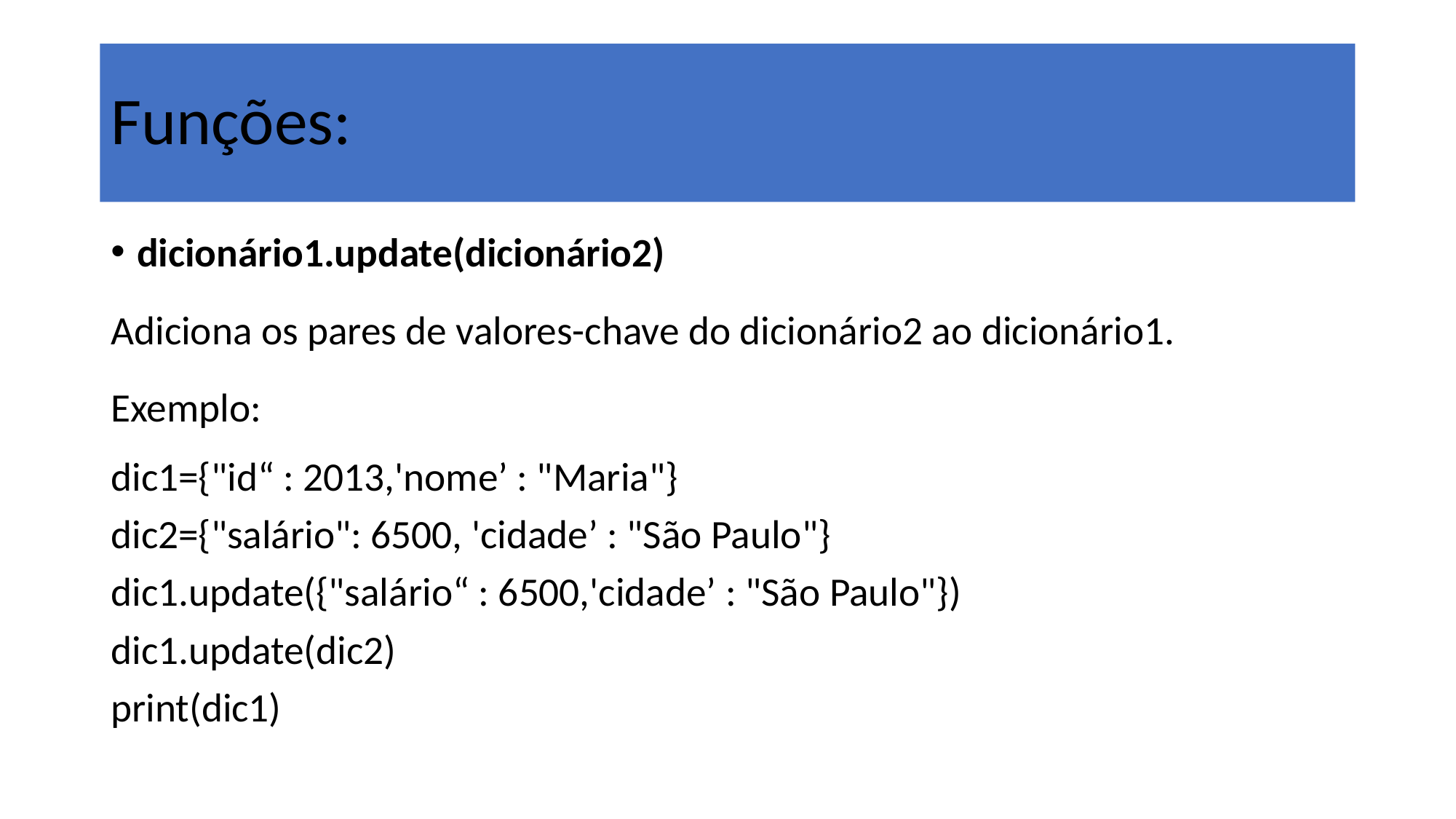

# Funções:
dicionário1.update(dicionário2)
Adiciona os pares de valores-chave do dicionário2 ao dicionário1.
Exemplo:
dic1={"id“ : 2013,'nome’ : "Maria"}
dic2={"salário": 6500, 'cidade’ : "São Paulo"}
dic1.update({"salário“ : 6500,'cidade’ : "São Paulo"})
dic1.update(dic2)
print(dic1)